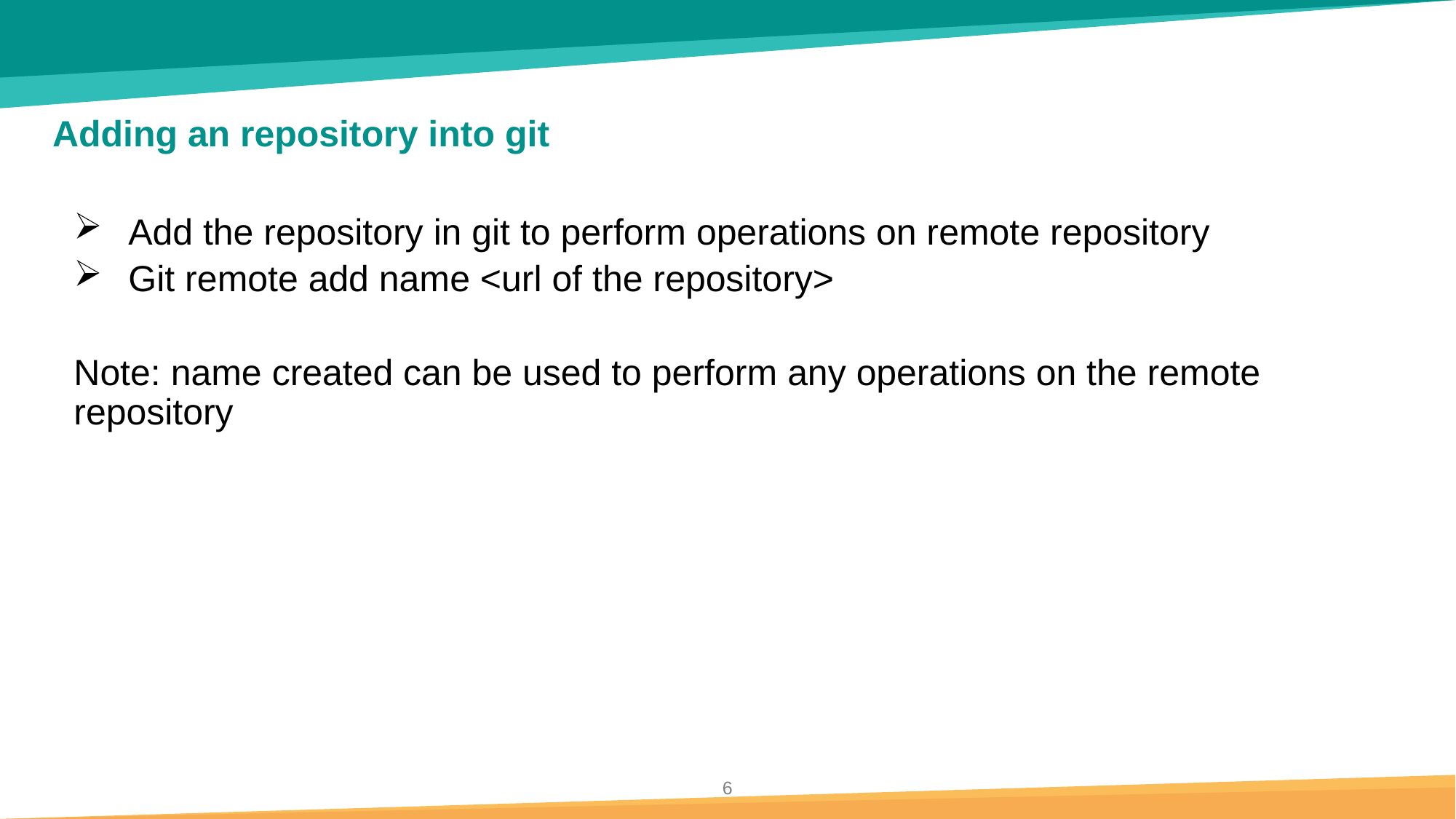

# Adding an repository into git
Add the repository in git to perform operations on remote repository
Git remote add name <url of the repository>

Note: name created can be used to perform any operations on the remote repository